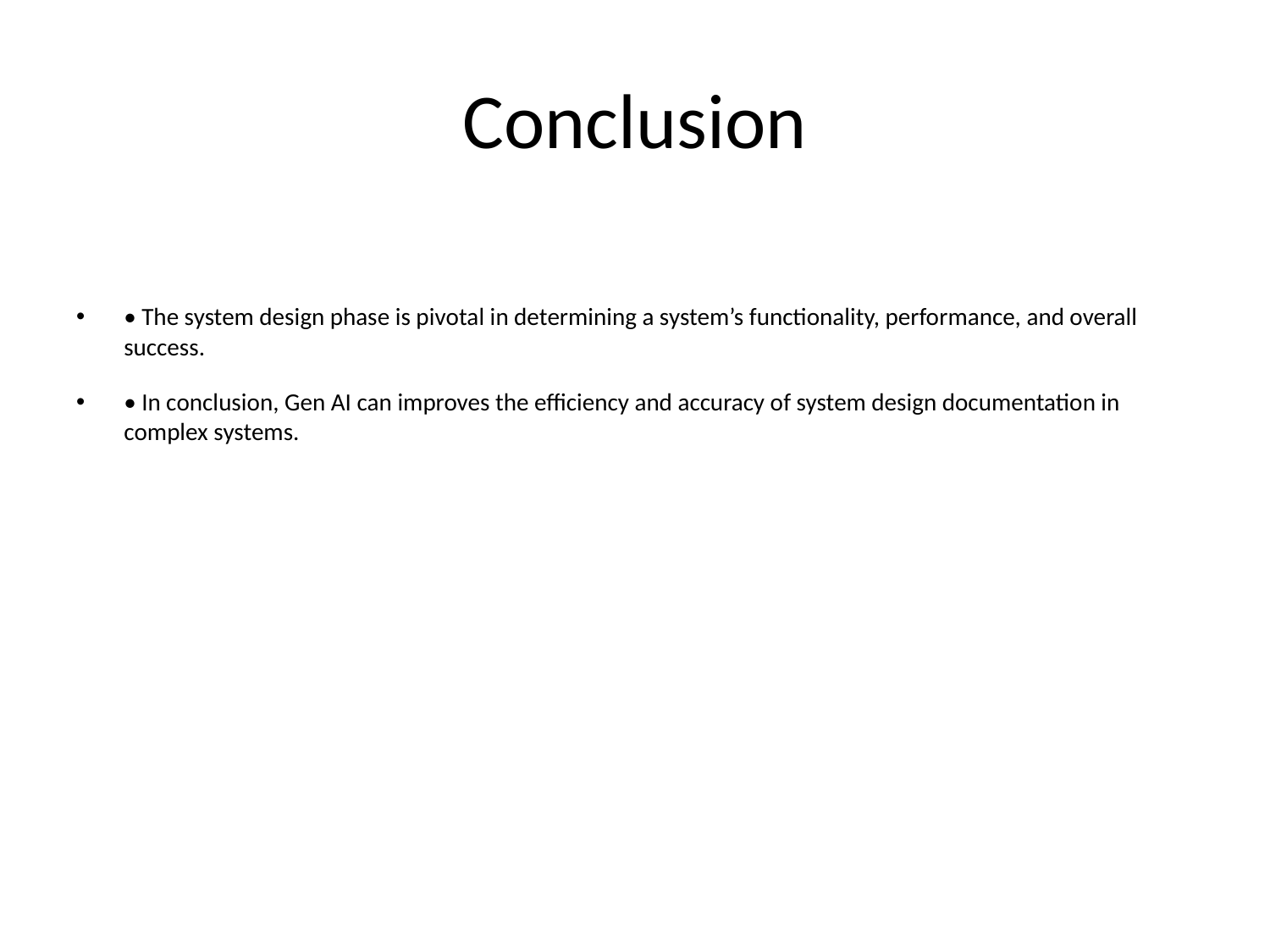

# Conclusion

• The system design phase is pivotal in determining a system’s functionality, performance, and overall success.
• In conclusion, Gen AI can improves the efficiency and accuracy of system design documentation in complex systems.